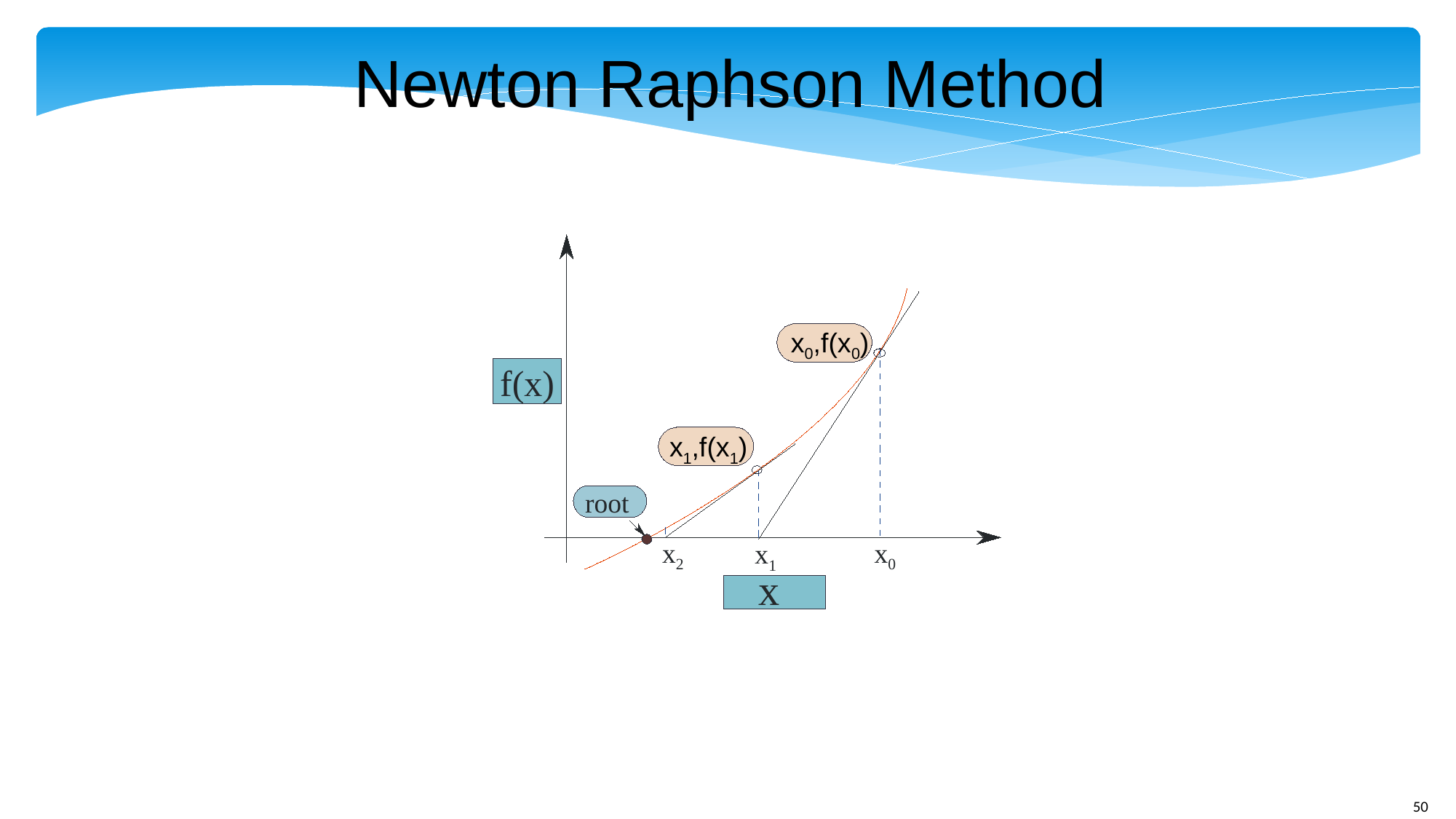

Newton Raphson Method

x0,f(x0)

f(x)

x1,f(x1)

root

x2
x0
x1

x